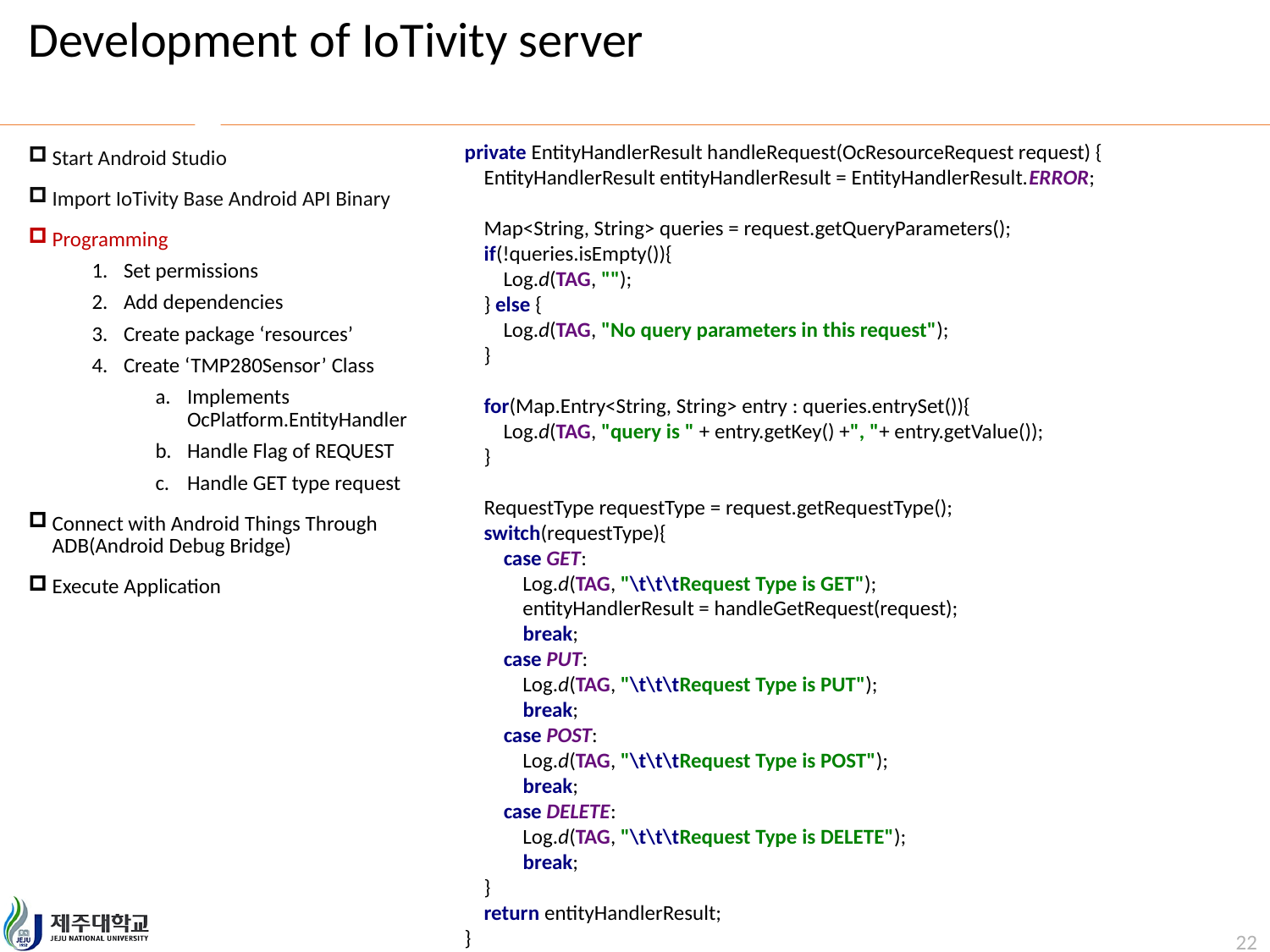

# Development of IoTivity server

private EntityHandlerResult handleRequest(OcResourceRequest request) {
    EntityHandlerResult entityHandlerResult = EntityHandlerResult.ERROR;
    Map<String, String> queries = request.getQueryParameters();
    if(!queries.isEmpty()){
        Log.d(TAG, "");
    } else {
        Log.d(TAG, "No query parameters in this request");
    }
    for(Map.Entry<String, String> entry : queries.entrySet()){
        Log.d(TAG, "query is " + entry.getKey() +", "+ entry.getValue());
    }
    RequestType requestType = request.getRequestType();
    switch(requestType){
        case GET:
            Log.d(TAG, "\t\t\tRequest Type is GET");
            entityHandlerResult = handleGetRequest(request);
            break;
        case PUT:
            Log.d(TAG, "\t\t\tRequest Type is PUT");
            break;
        case POST:
            Log.d(TAG, "\t\t\tRequest Type is POST");
            break;
        case DELETE:
            Log.d(TAG, "\t\t\tRequest Type is DELETE");
            break;
    }
    return entityHandlerResult;
}
Start Android Studio
Import IoTivity Base Android API Binary
Programming
Set permissions
Add dependencies
Create package ‘resources’
Create ‘TMP280Sensor’ Class
Implements OcPlatform.EntityHandler
Handle Flag of REQUEST
Handle GET type request
Connect with Android Things Through ADB(Android Debug Bridge)
Execute Application
22